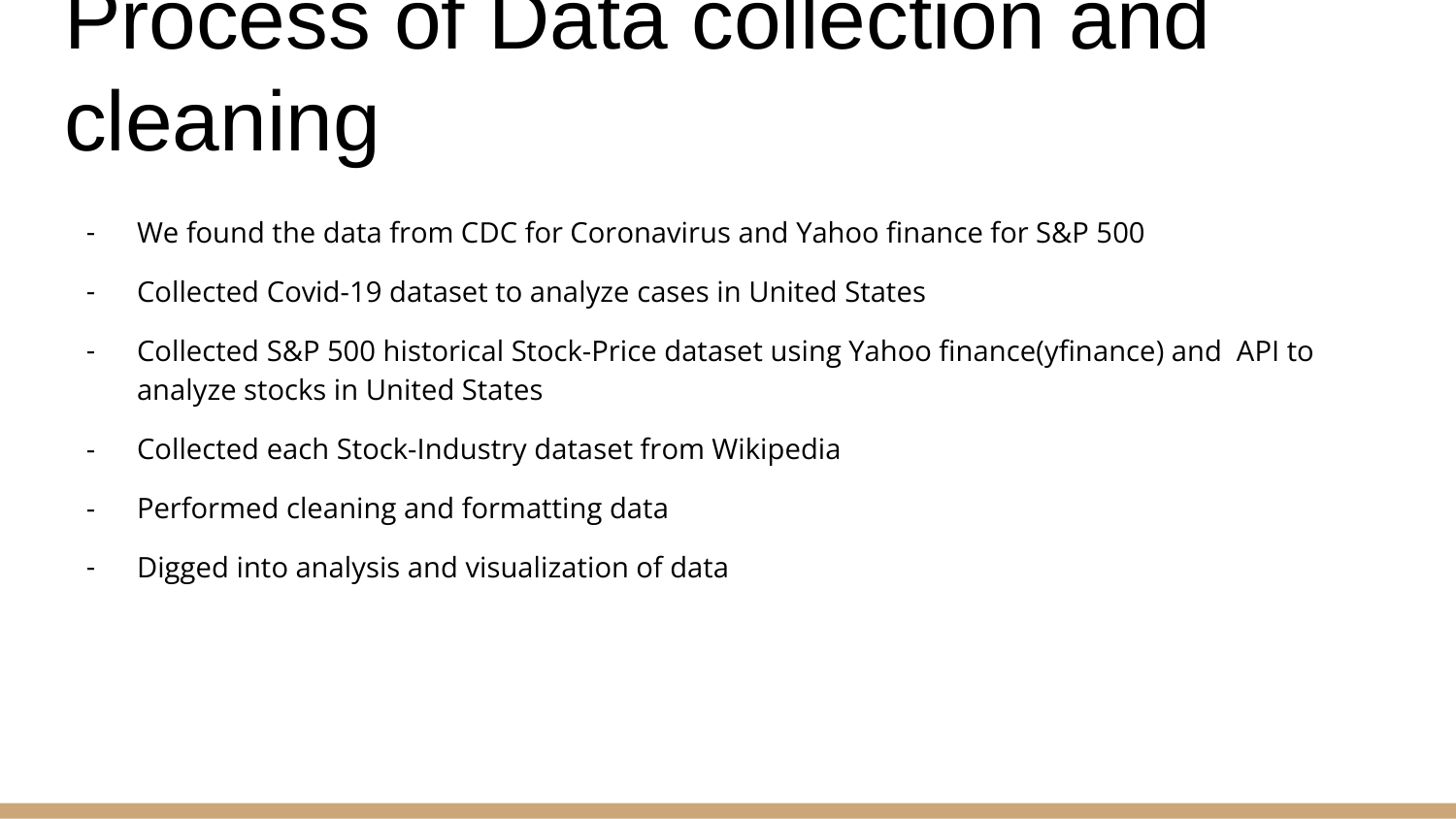

# Process of Data collection and cleaning
We found the data from CDC for Coronavirus and Yahoo finance for S&P 500
Collected Covid-19 dataset to analyze cases in United States
Collected S&P 500 historical Stock-Price dataset using Yahoo finance(yfinance) and  API to analyze stocks in United States
Collected each Stock-Industry dataset from Wikipedia
Performed cleaning and formatting data
Digged into analysis and visualization of data